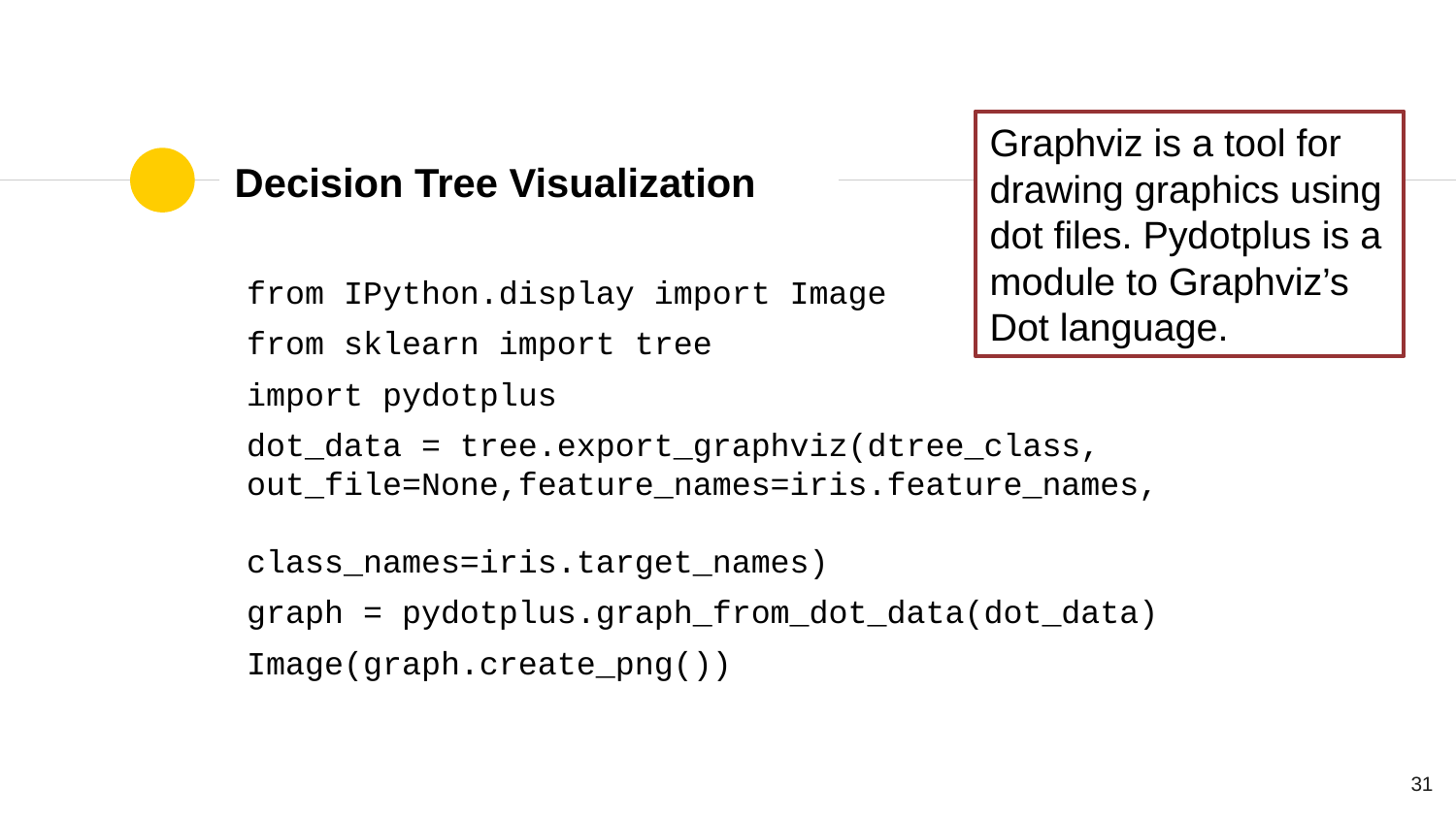

Graphviz is a tool for drawing graphics using dot files. Pydotplus is a module to Graphviz’s Dot language.
# Decision Tree Visualization
from IPython.display import Image
from sklearn import tree
import pydotplus
dot_data = tree.export_graphviz(dtree_class, out_file=None,feature_names=iris.feature_names,                                class_names=iris.target_names)
graph = pydotplus.graph_from_dot_data(dot_data)
Image(graph.create_png())
31